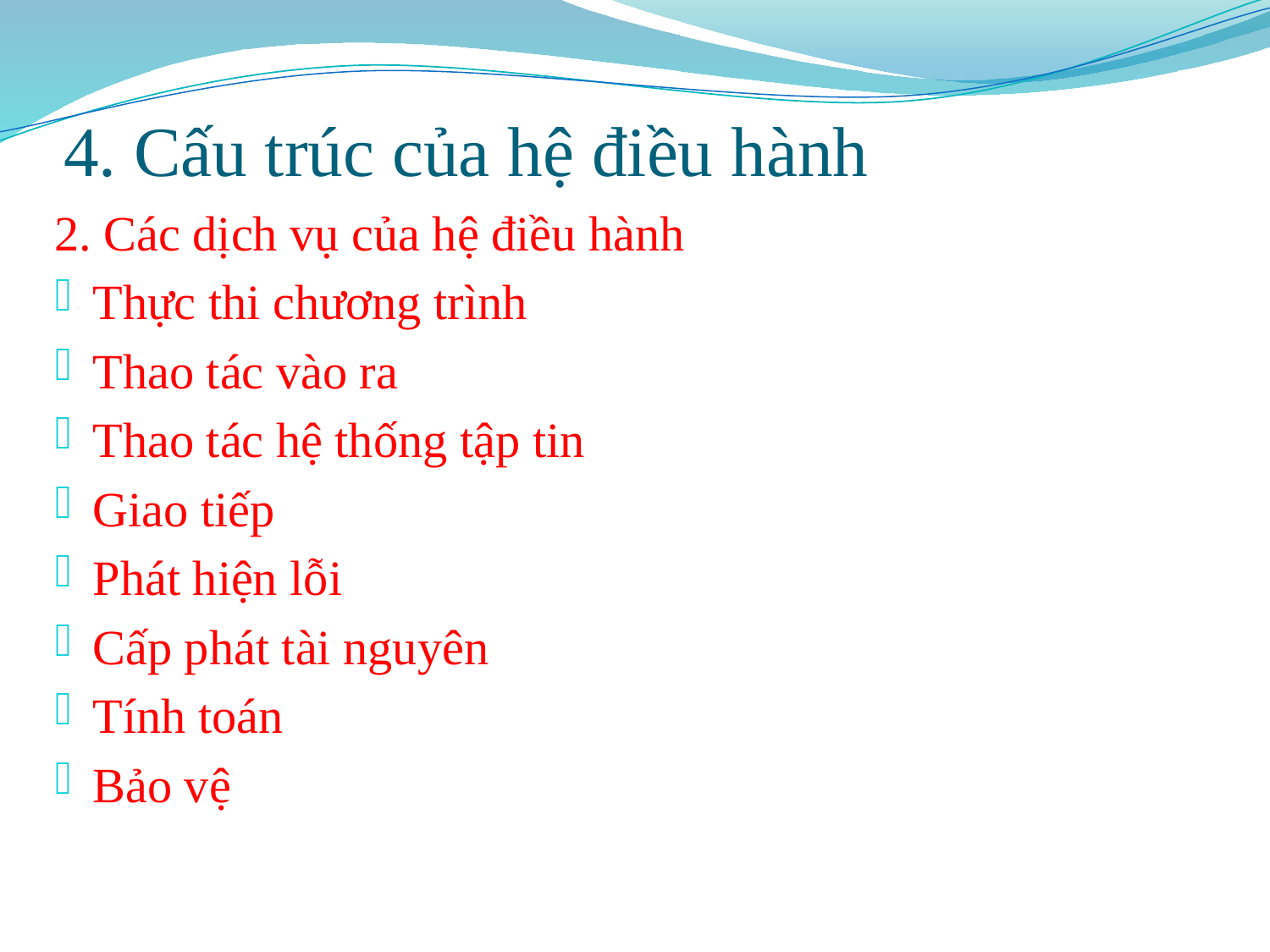

# 4. Cấu trúc của hệ điều hành
2. Các dịch vụ của hệ điều hành
Thực thi chương trình
Thao tác vào ra
Thao tác hệ thống tập tin
Giao tiếp
Phát hiện lỗi
Cấp phát tài nguyên
Tính toán
Bảo vệ